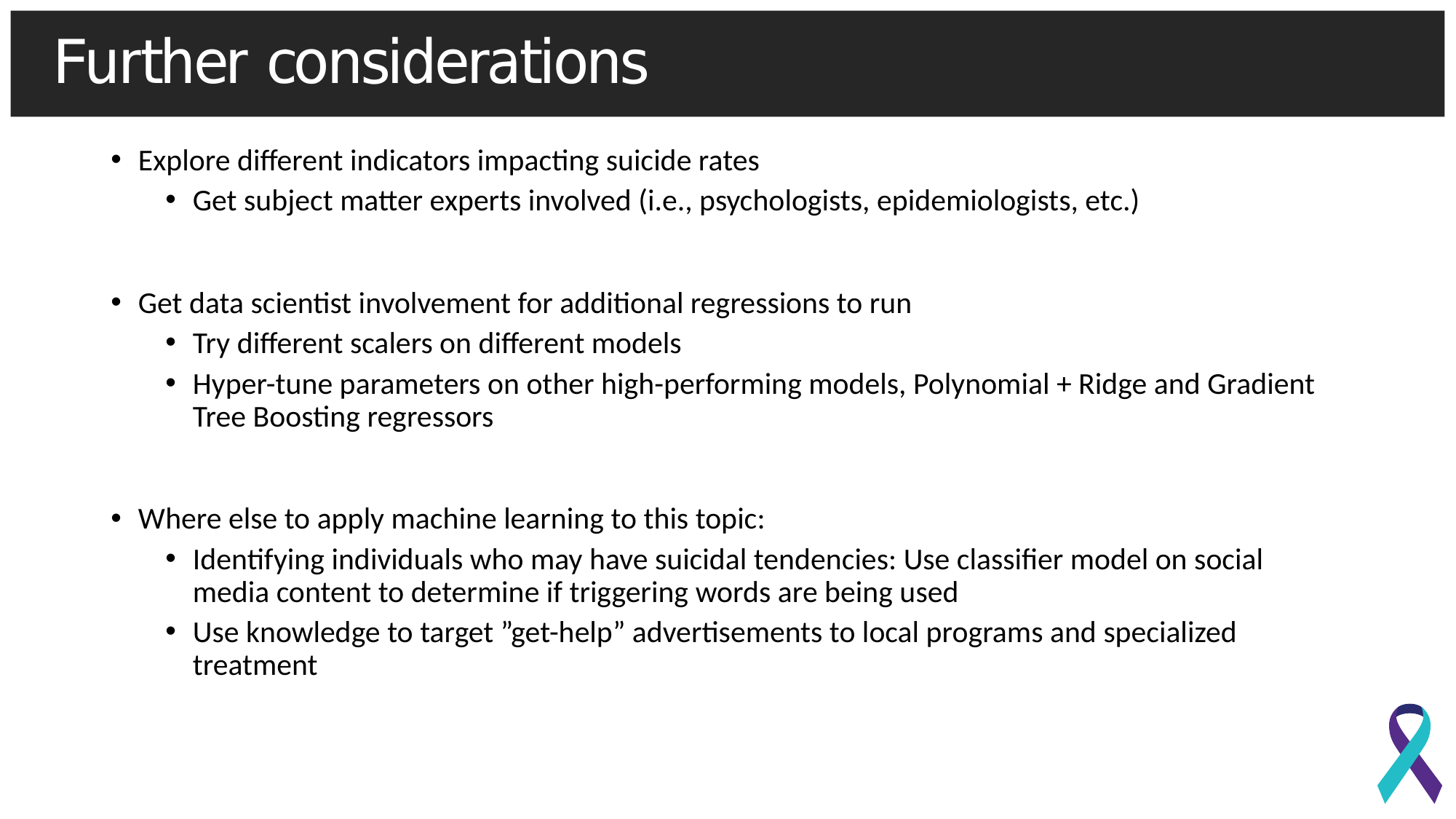

# Further considerations
Explore different indicators impacting suicide rates
Get subject matter experts involved (i.e., psychologists, epidemiologists, etc.)

Get data scientist involvement for additional regressions to run
Try different scalers on different models
Hyper-tune parameters on other high-performing models, Polynomial + Ridge and Gradient Tree Boosting regressors

Where else to apply machine learning to this topic:
Identifying individuals who may have suicidal tendencies: Use classifier model on social media content to determine if triggering words are being used
Use knowledge to target ”get-help” advertisements to local programs and specialized treatment